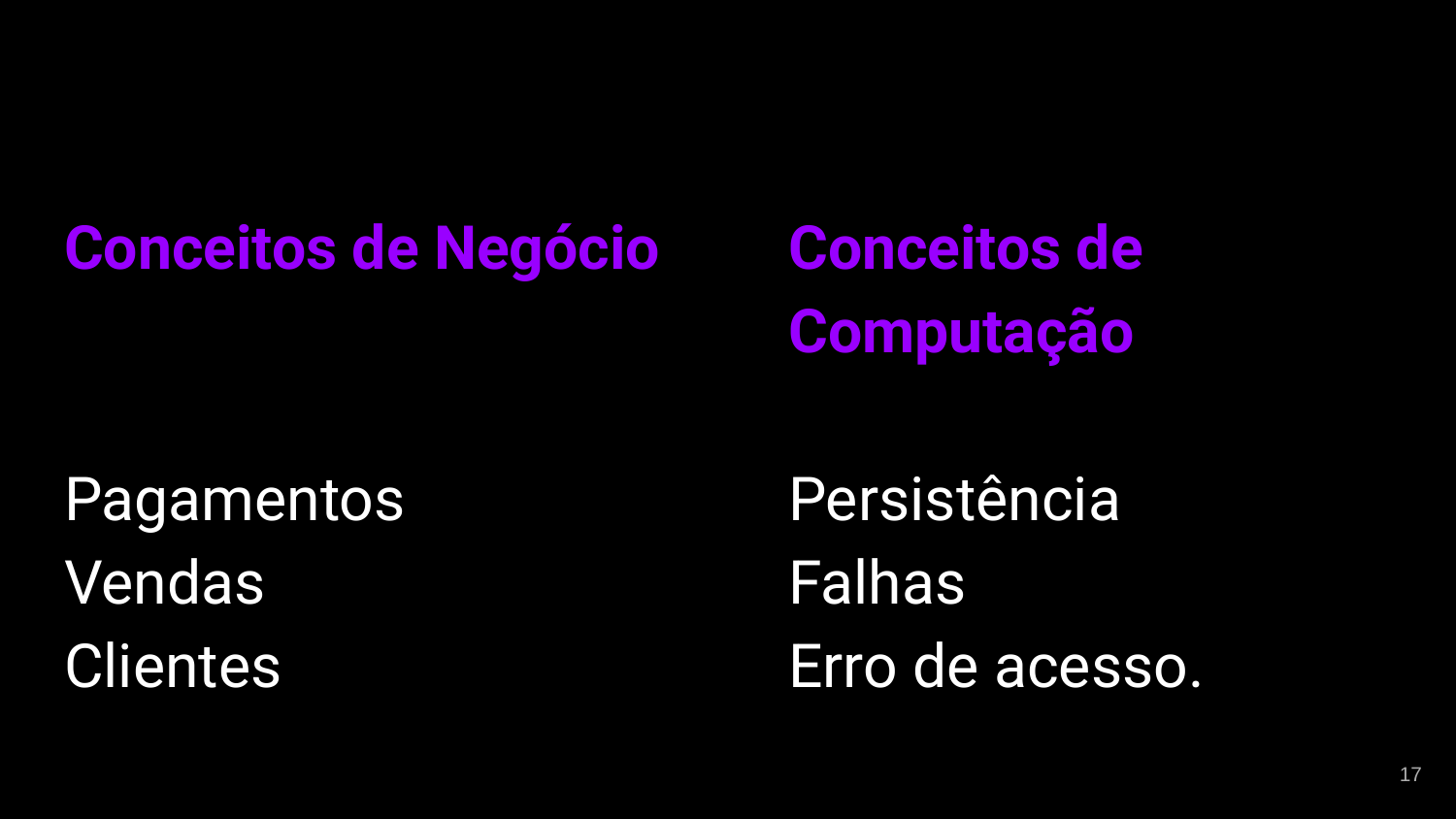

Conceitos de Negócio

Pagamentos
Vendas
Clientes
Conceitos de Computação

Persistência
Falhas
Erro de acesso.
17